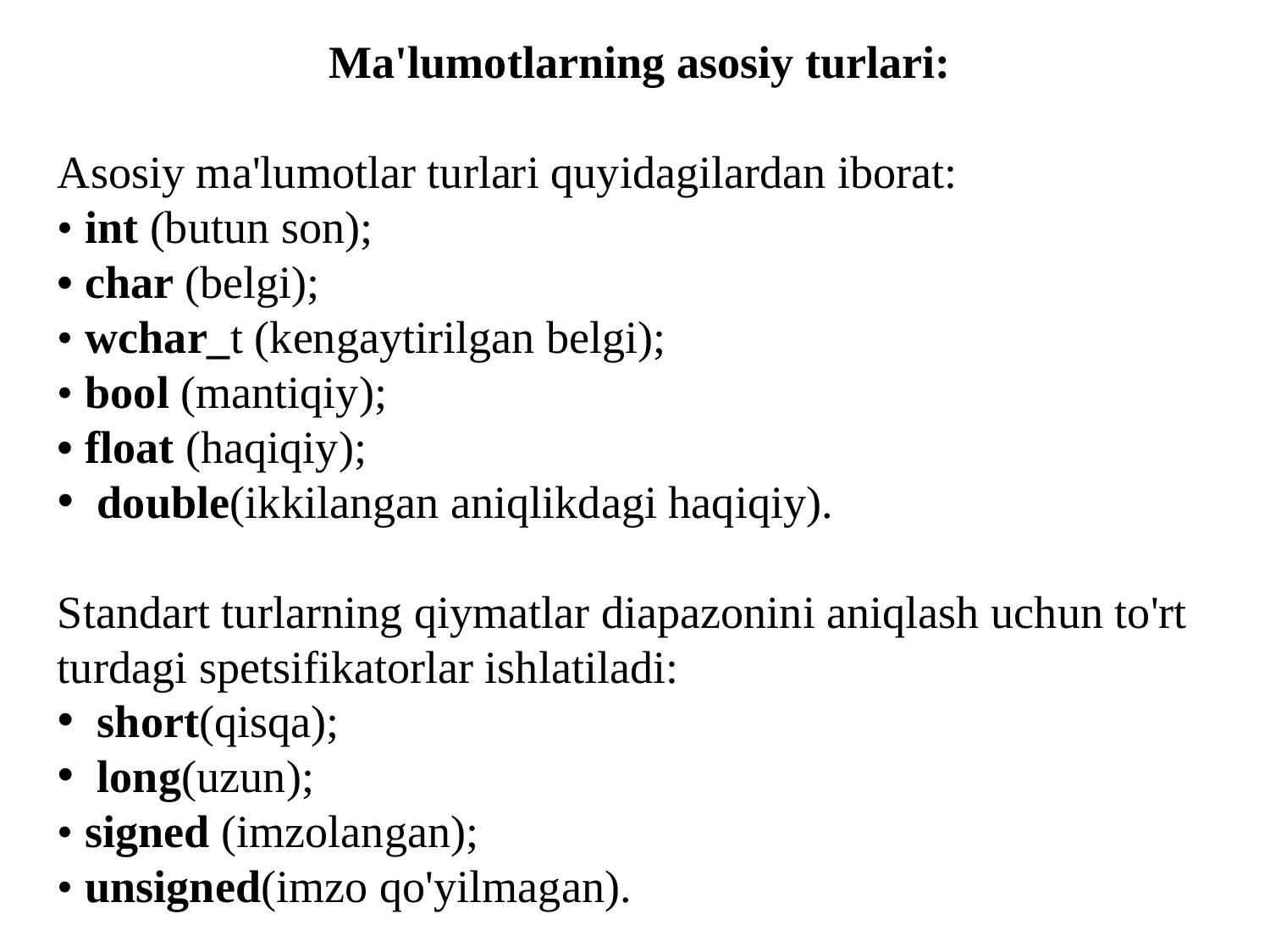

Ma'lumotlarning asosiy turlari:

Asosiy ma'lumotlar turlari quyidagilardan iborat:
• int (butun son);
• char (belgi);
• wchar_t (kengaytirilgan belgi);
• bool (mantiqiy);
• float (haqiqiy);
double(ikkilangan aniqlikdagi haqiqiy).

Standart turlarning qiymatlar diapazonini aniqlash uchun to'rt turdagi spetsifikatorlar ishlatiladi:
short(qisqa);
long(uzun);
• signed (imzolangan);
• unsigned(imzo qo'yilmagan).